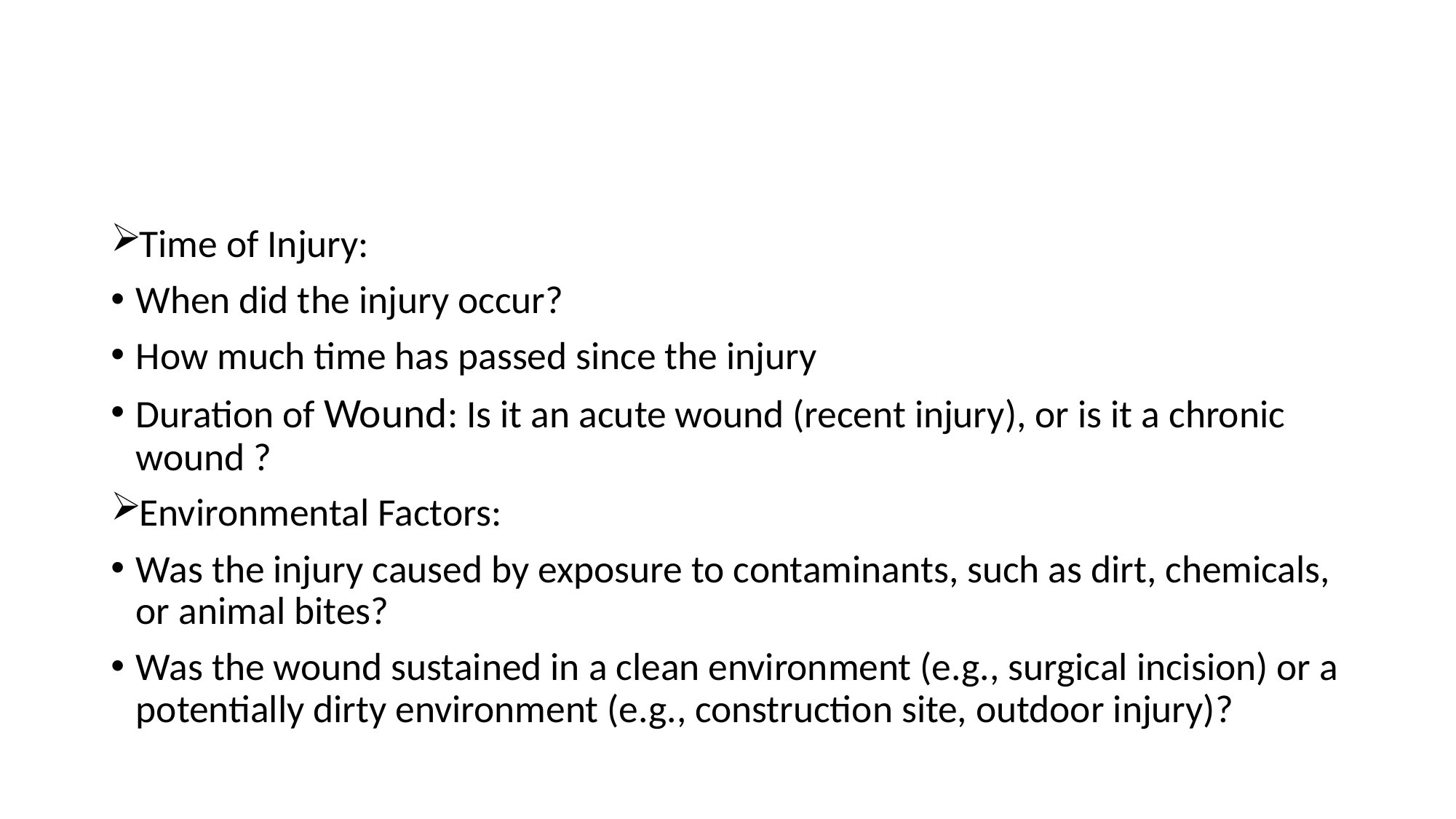

#
Time of Injury:
When did the injury occur?
How much time has passed since the injury
Duration of Wound: Is it an acute wound (recent injury), or is it a chronic wound ?
Environmental Factors:
Was the injury caused by exposure to contaminants, such as dirt, chemicals, or animal bites?
Was the wound sustained in a clean environment (e.g., surgical incision) or a potentially dirty environment (e.g., construction site, outdoor injury)?